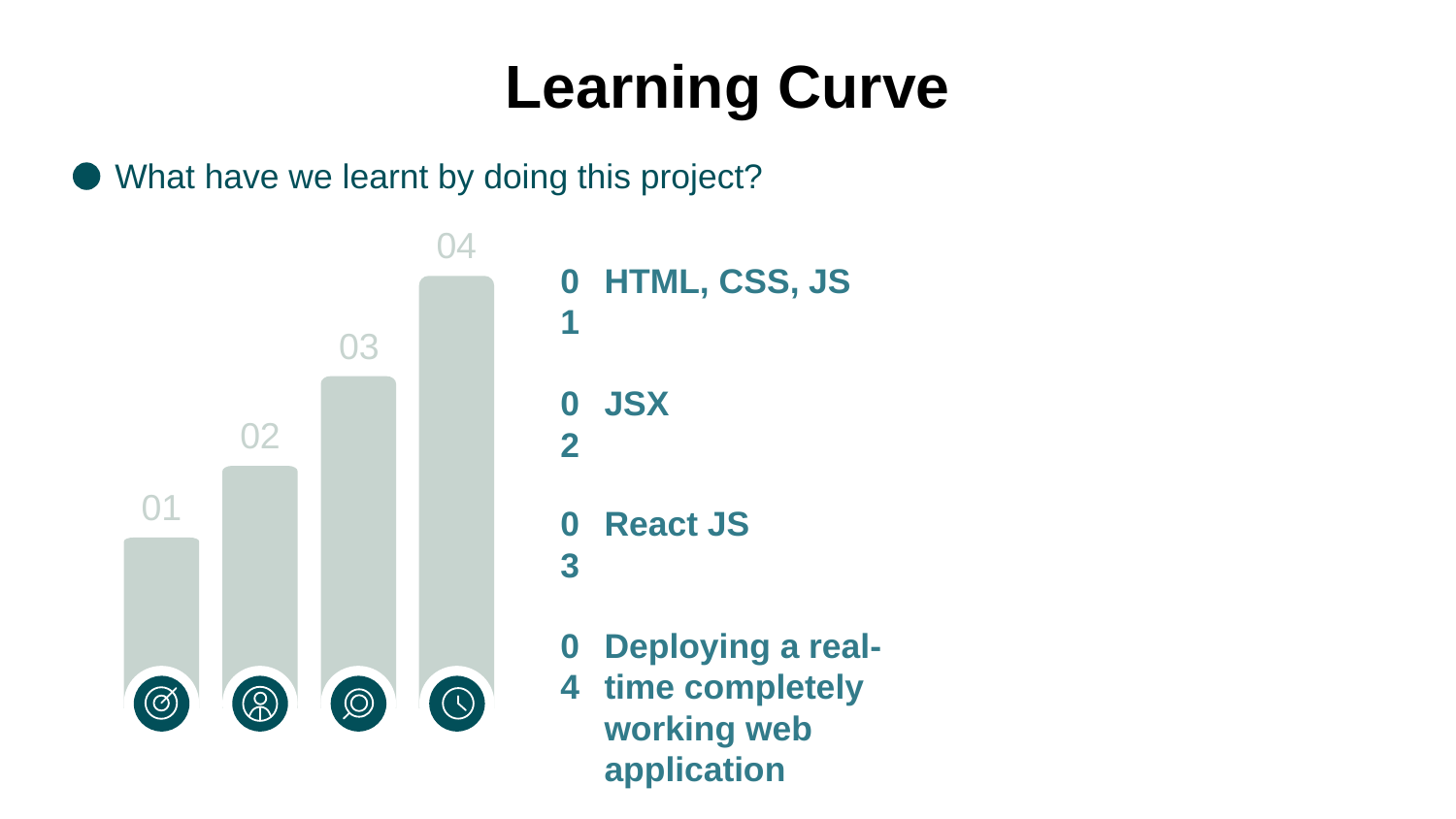

# Learning Curve
What have we learnt by doing this project?

04
01
HTML, CSS, JS

03
02
JSX

02

01
03
React JS

04
Deploying a real-time completely working web application